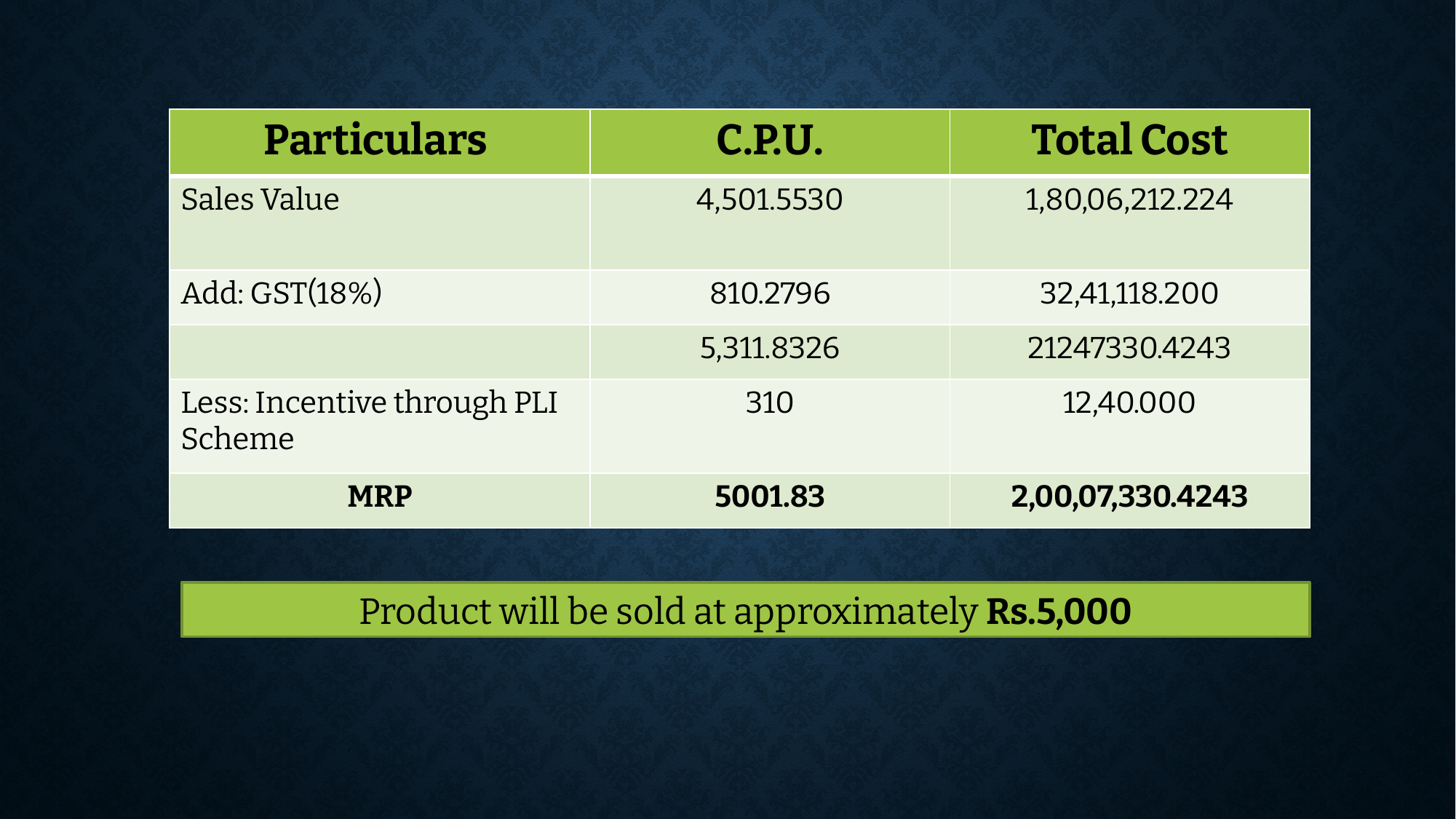

| Particulars | C.P.U. | Total Cost |
| --- | --- | --- |
| Sales Value | 4,501.5530 | 1,80,06,212.224 |
| Add: GST(18%) | 810.2796 | 32,41,118.200 |
|  | 5,311.8326 | 21247330.4243 |
| Less: Incentive through PLI Scheme | 310 | 12,40.000 |
| MRP | 5001.83 | 2,00,07,330.4243 |
Product will be sold at approximately Rs.5,000